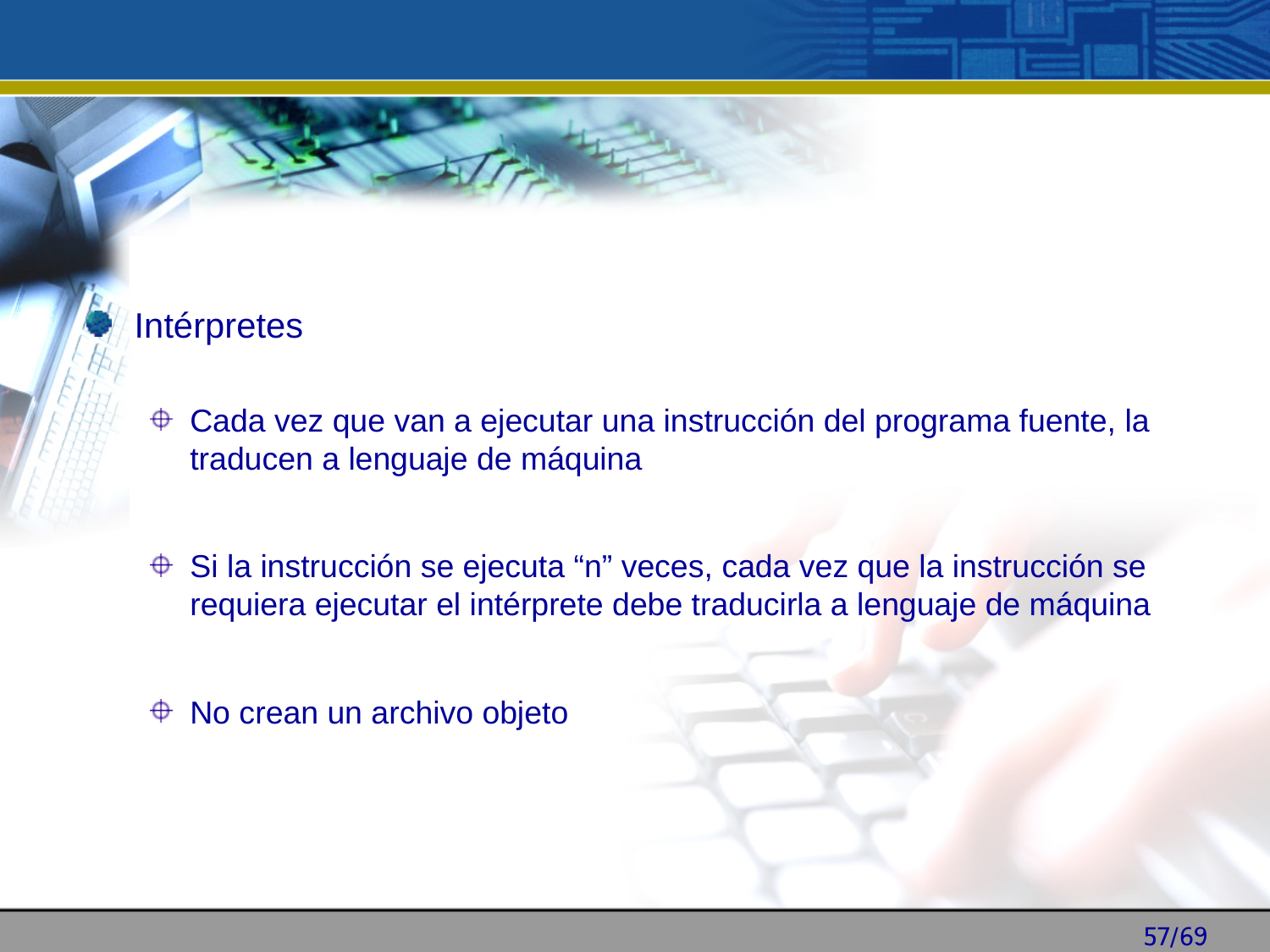

Intérpretes

Cada vez que van a ejecutar una instrucción del programa fuente, la traducen a lenguaje de máquina

Si la instrucción se ejecuta “n” veces, cada vez que la instrucción se requiera ejecutar el intérprete debe traducirla a lenguaje de máquina

No crean un archivo objeto